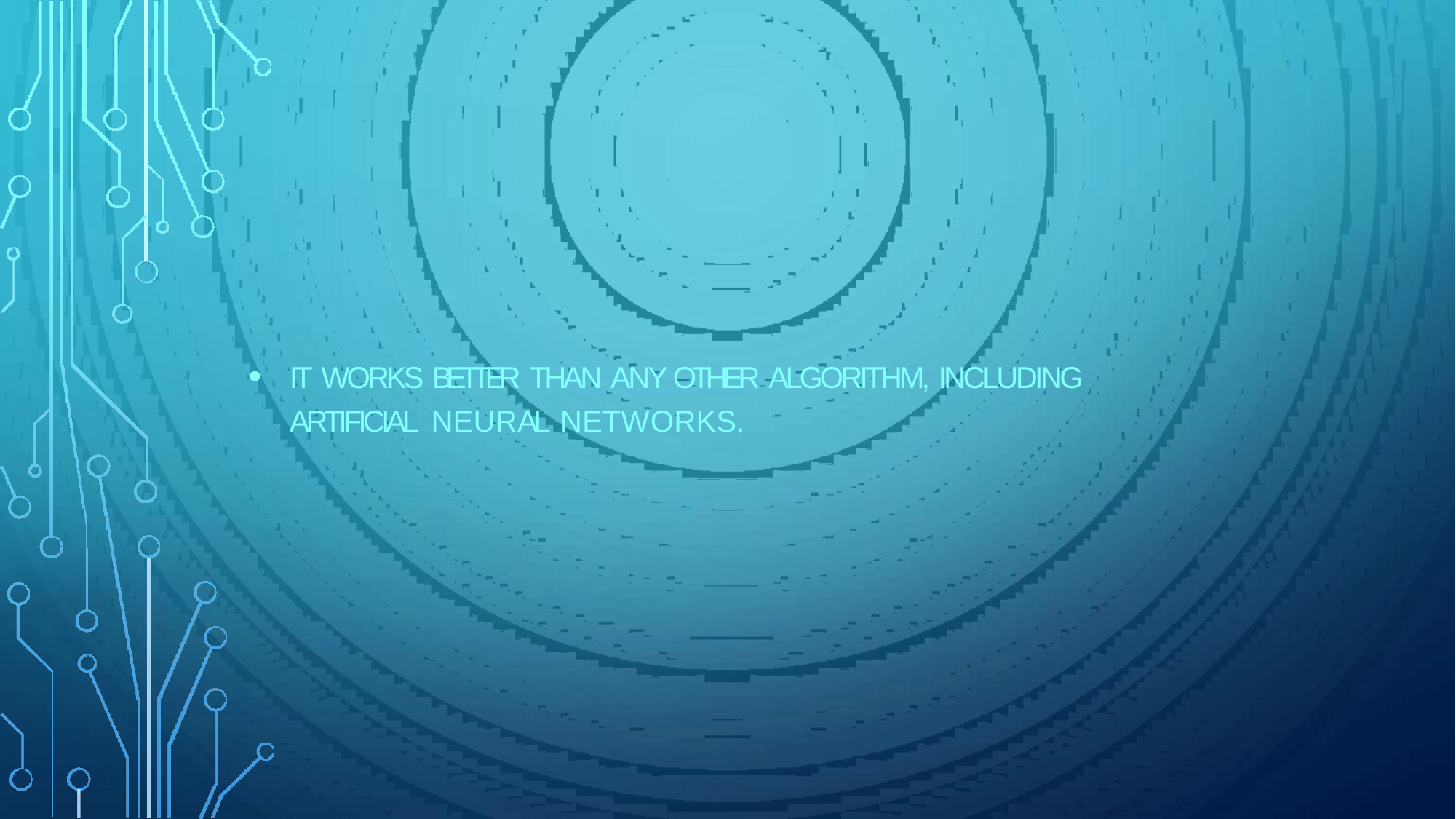

IT WORKS BETTER THAN ANY OTHER ALGORITHM, INCLUDING ARTIFICIAL  NEURAL NETWORKS.